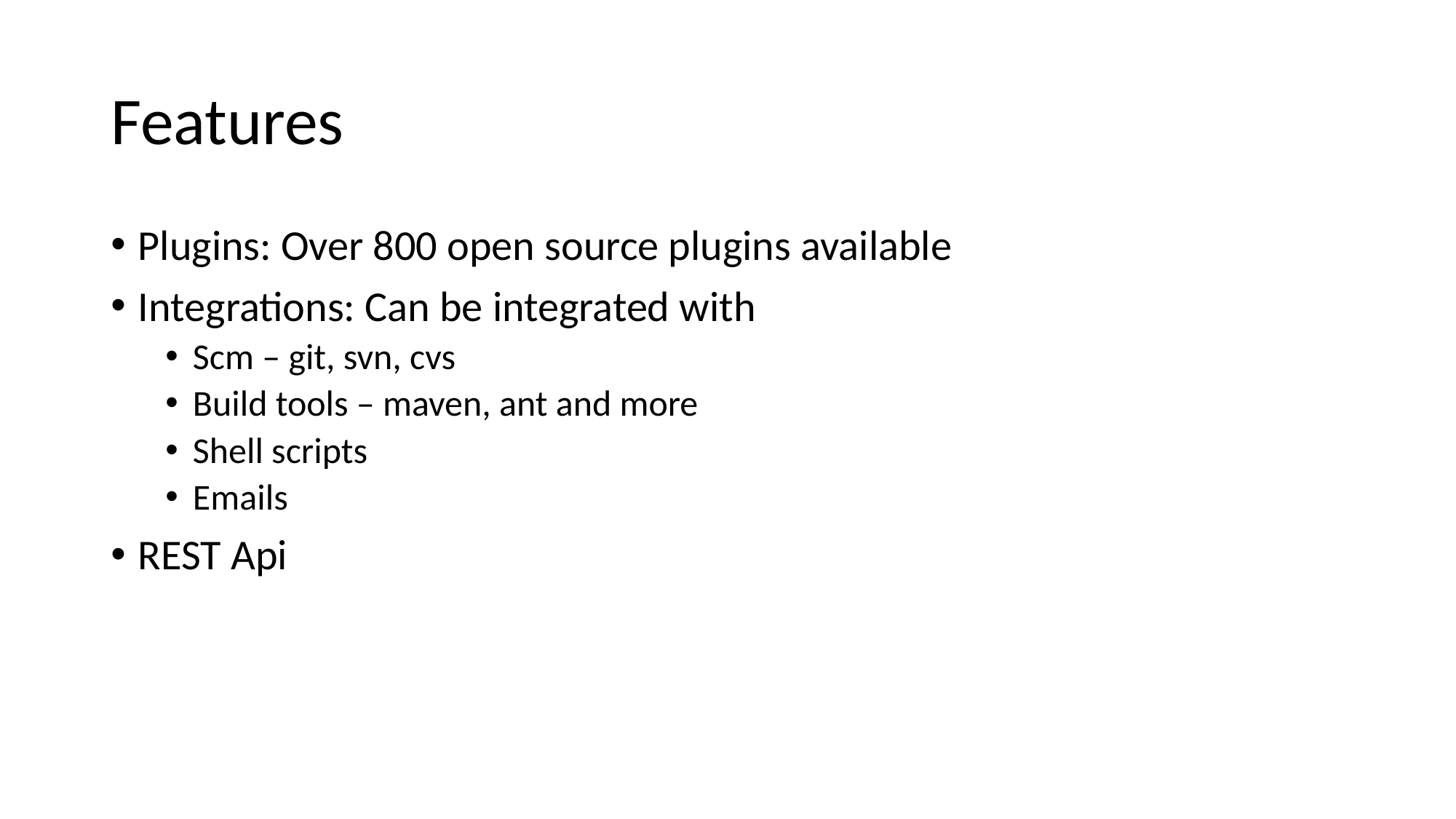

# Features
Plugins: Over 800 open source plugins available
Integrations: Can be integrated with
Scm – git, svn, cvs
Build tools – maven, ant and more
Shell scripts
Emails
REST Api